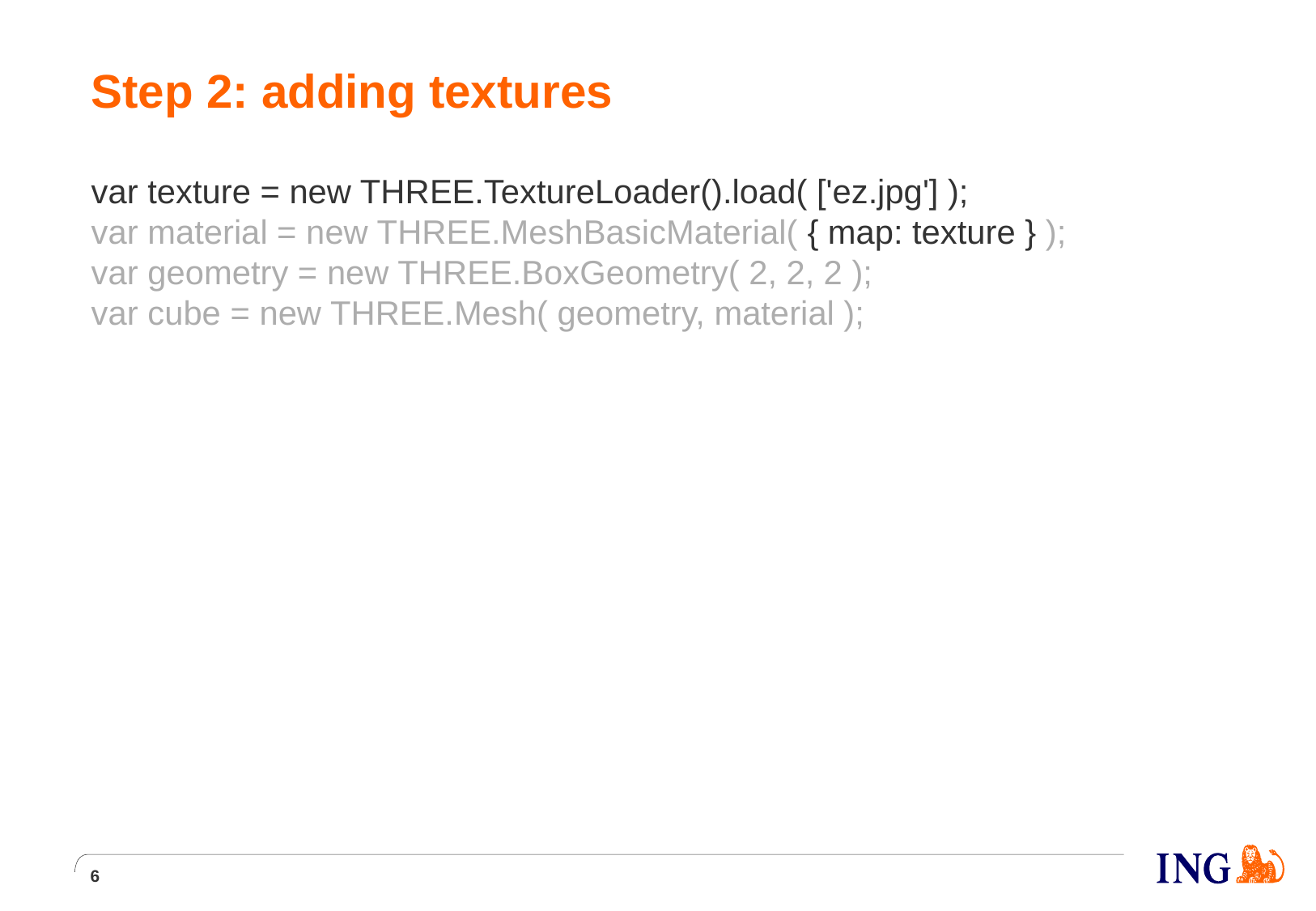

# Step 2: adding textures
var texture = new THREE.TextureLoader().load( ['ez.jpg'] );
var material = new THREE.MeshBasicMaterial( { map: texture } );
var geometry = new THREE.BoxGeometry( 2, 2, 2 );
var cube = new THREE.Mesh( geometry, material );

6